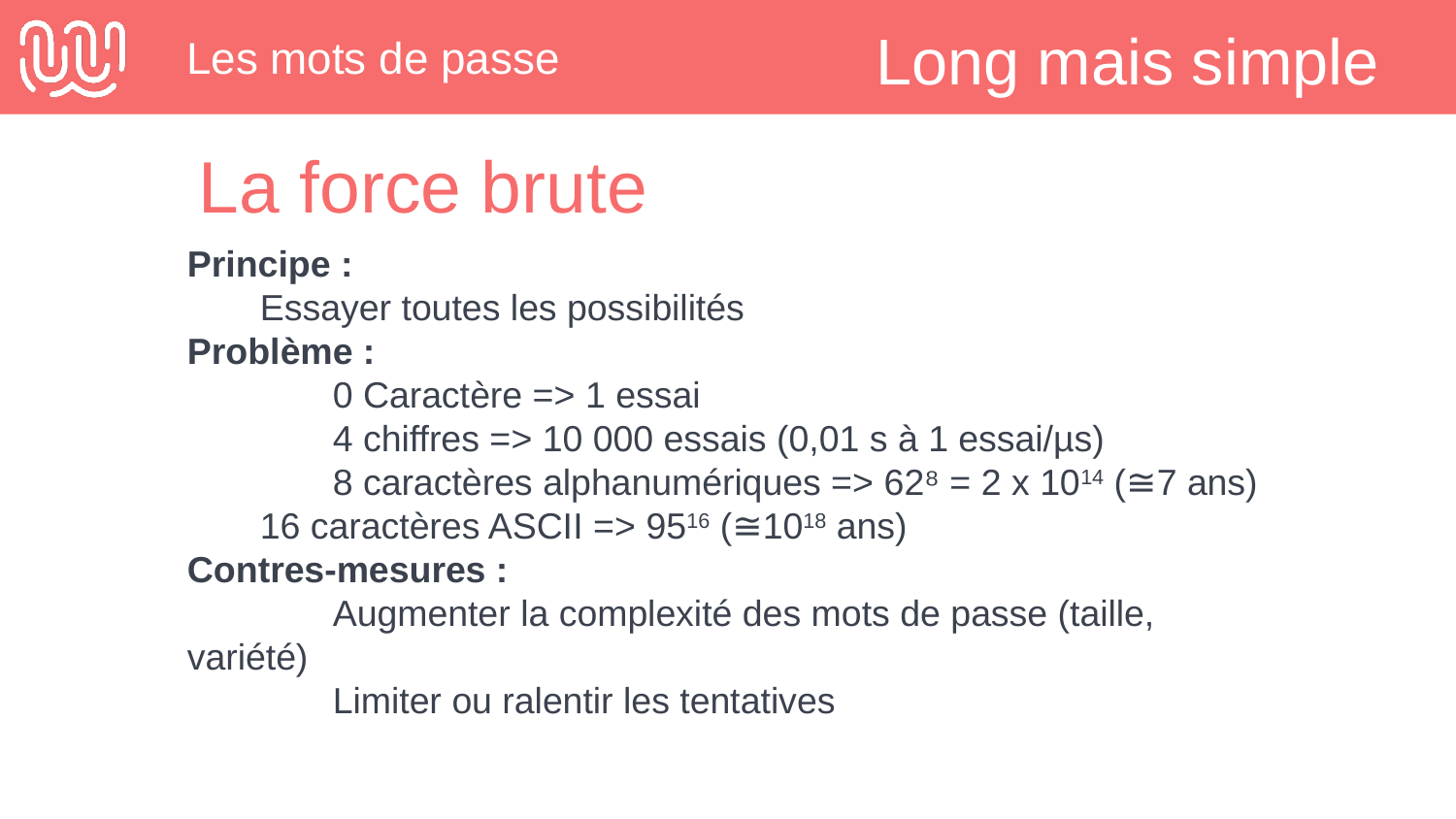

# Les mots de passe
Long mais simple
La force brute
Principe :
Essayer toutes les possibilités
Problème :
	0 Caractère => 1 essai
	4 chiffres => 10 000 essais (0,01 s à 1 essai/µs)
	8 caractères alphanumériques => 62⁸ = 2 x 1014 (≅7 ans)
16 caractères ASCII => 9516 (≅1018 ans)
Contres-mesures :
	Augmenter la complexité des mots de passe (taille, variété)
	Limiter ou ralentir les tentatives